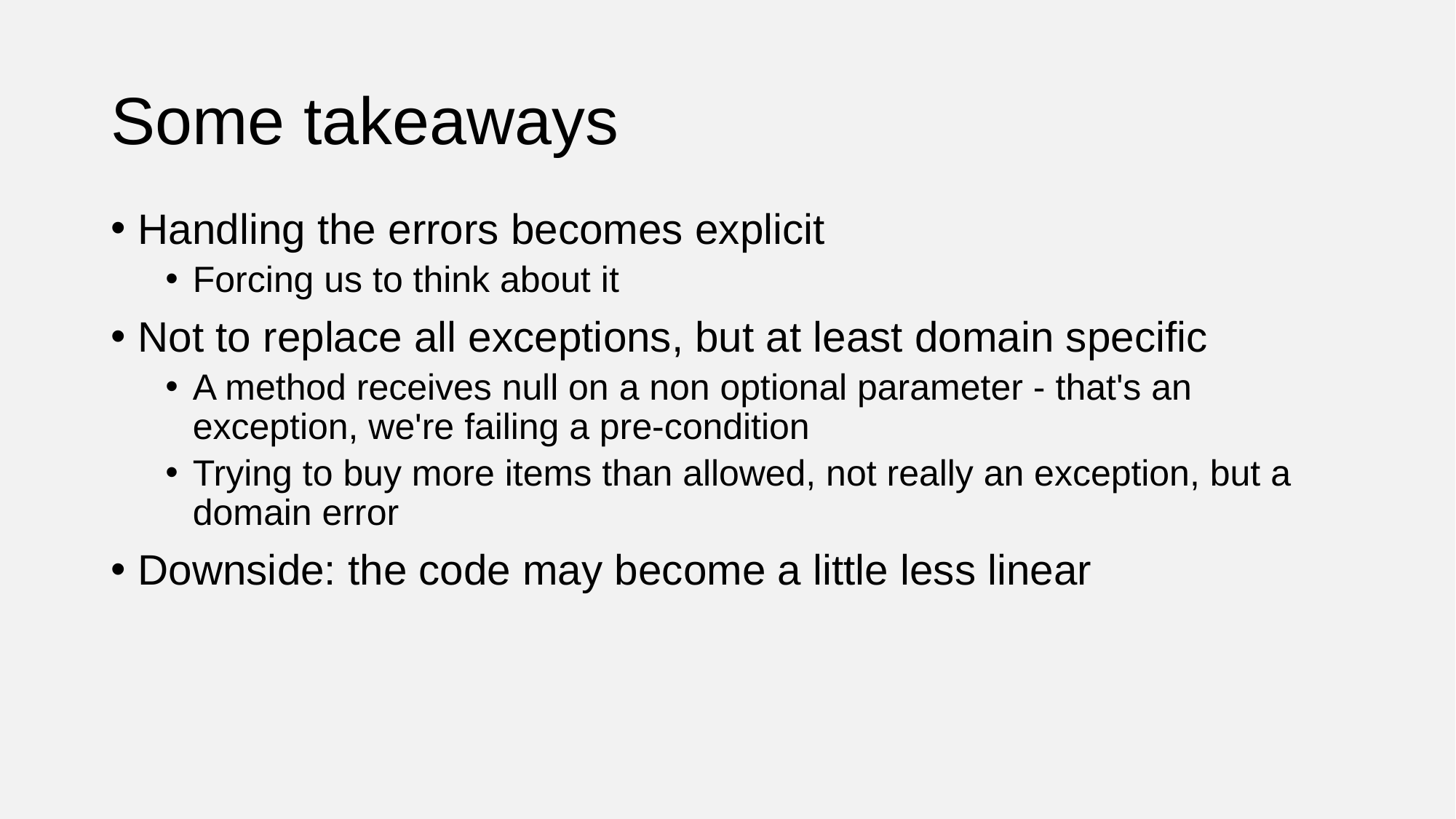

# Some takeaways
Handling the errors becomes explicit
Forcing us to think about it
Not to replace all exceptions, but at least domain specific
A method receives null on a non optional parameter - that's an exception, we're failing a pre-condition
Trying to buy more items than allowed, not really an exception, but a domain error
Downside: the code may become a little less linear